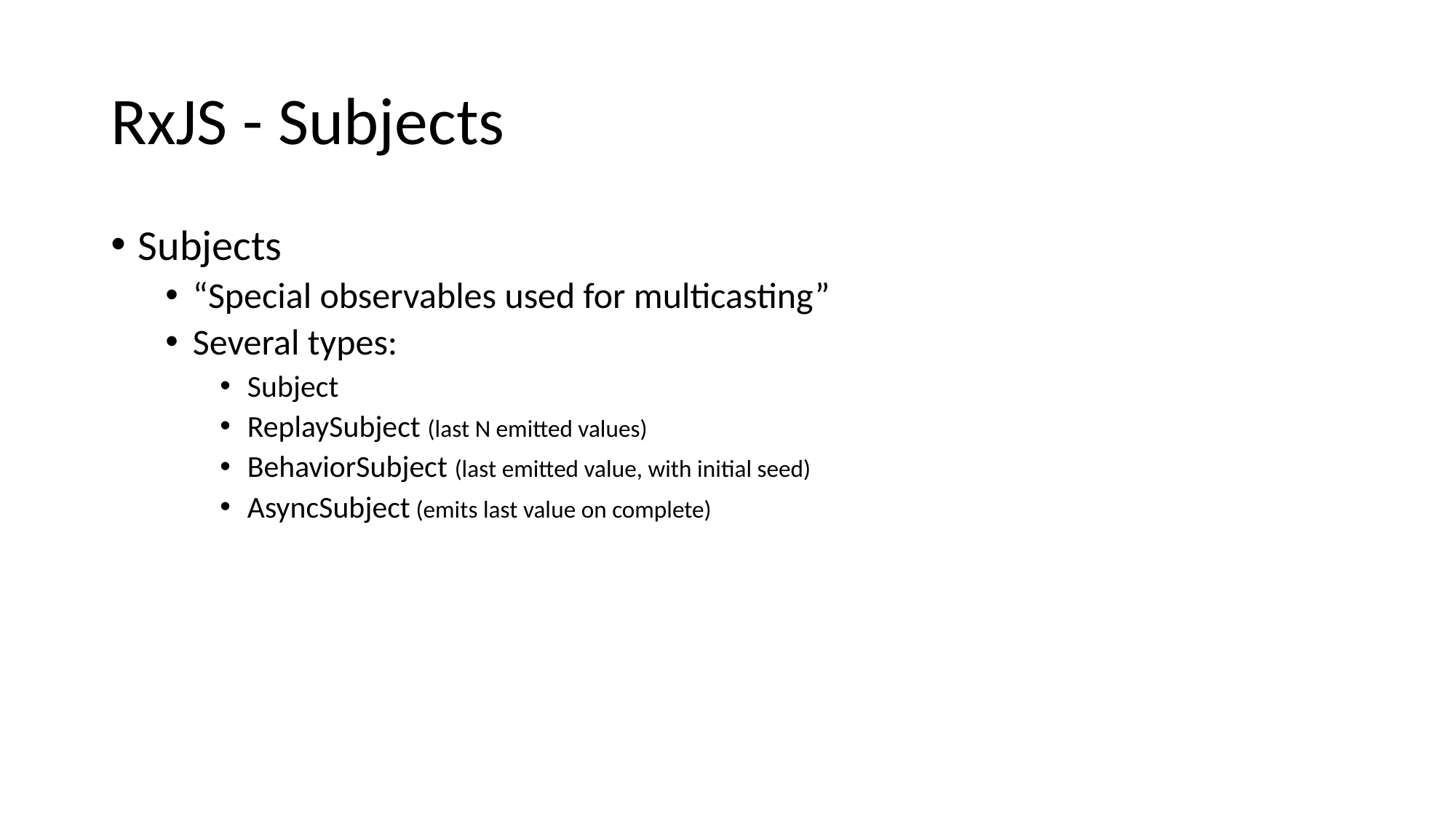

# RxJS - Subjects
Subjects
“Special observables used for multicasting”
Several types:
Subject
ReplaySubject (last N emitted values)
BehaviorSubject (last emitted value, with initial seed)
AsyncSubject (emits last value on complete)